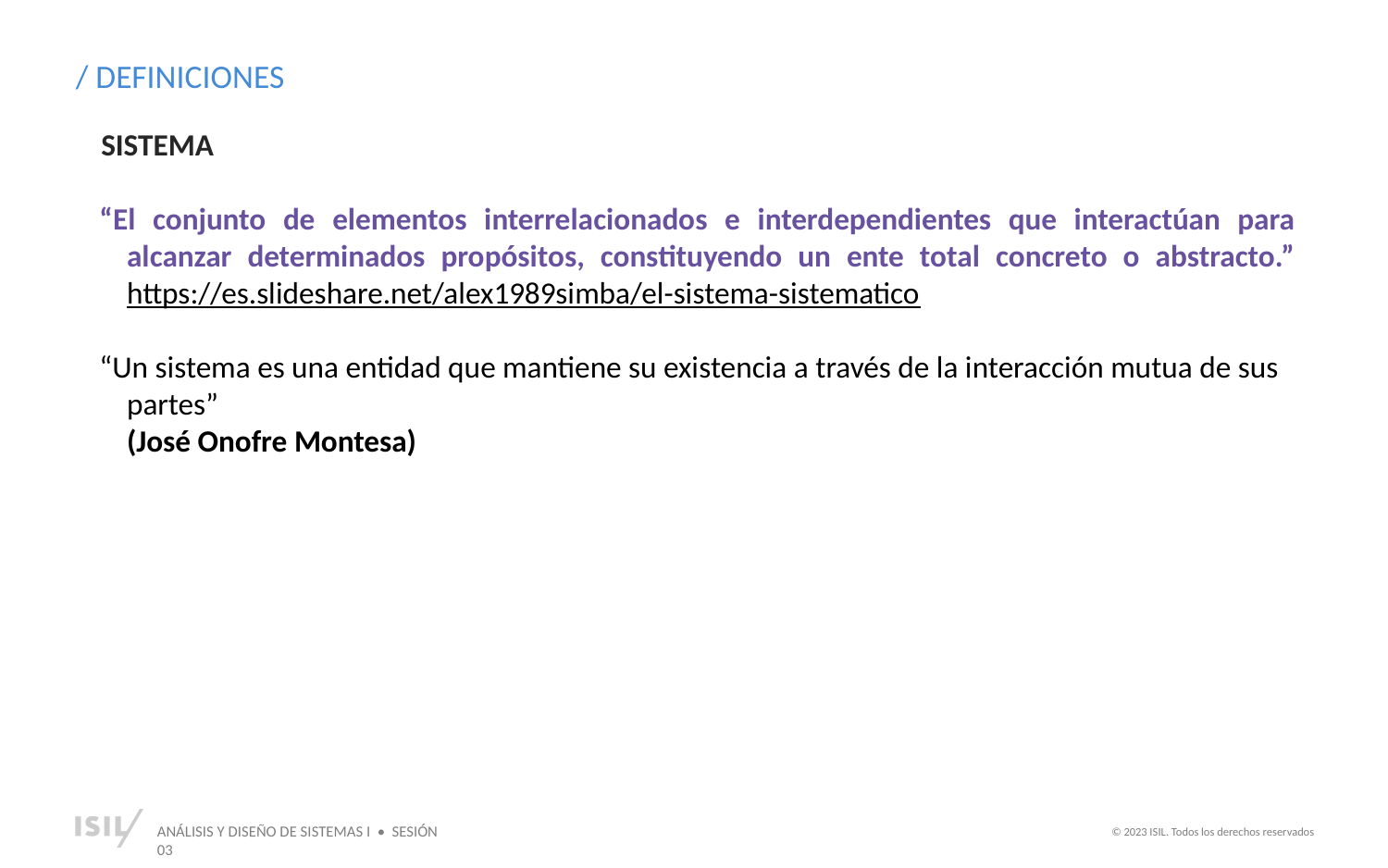

/ DEFINICIONES
SISTEMA

“El conjunto de elementos interrelacionados e interdependientes que interactúan para alcanzar determinados propósitos, constituyendo un ente total concreto o abstracto.”
https://es.slideshare.net/alex1989simba/el-sistema-sistematico

“Un sistema es una entidad que mantiene su existencia a través de la interacción mutua de sus partes”
(José Onofre Montesa)